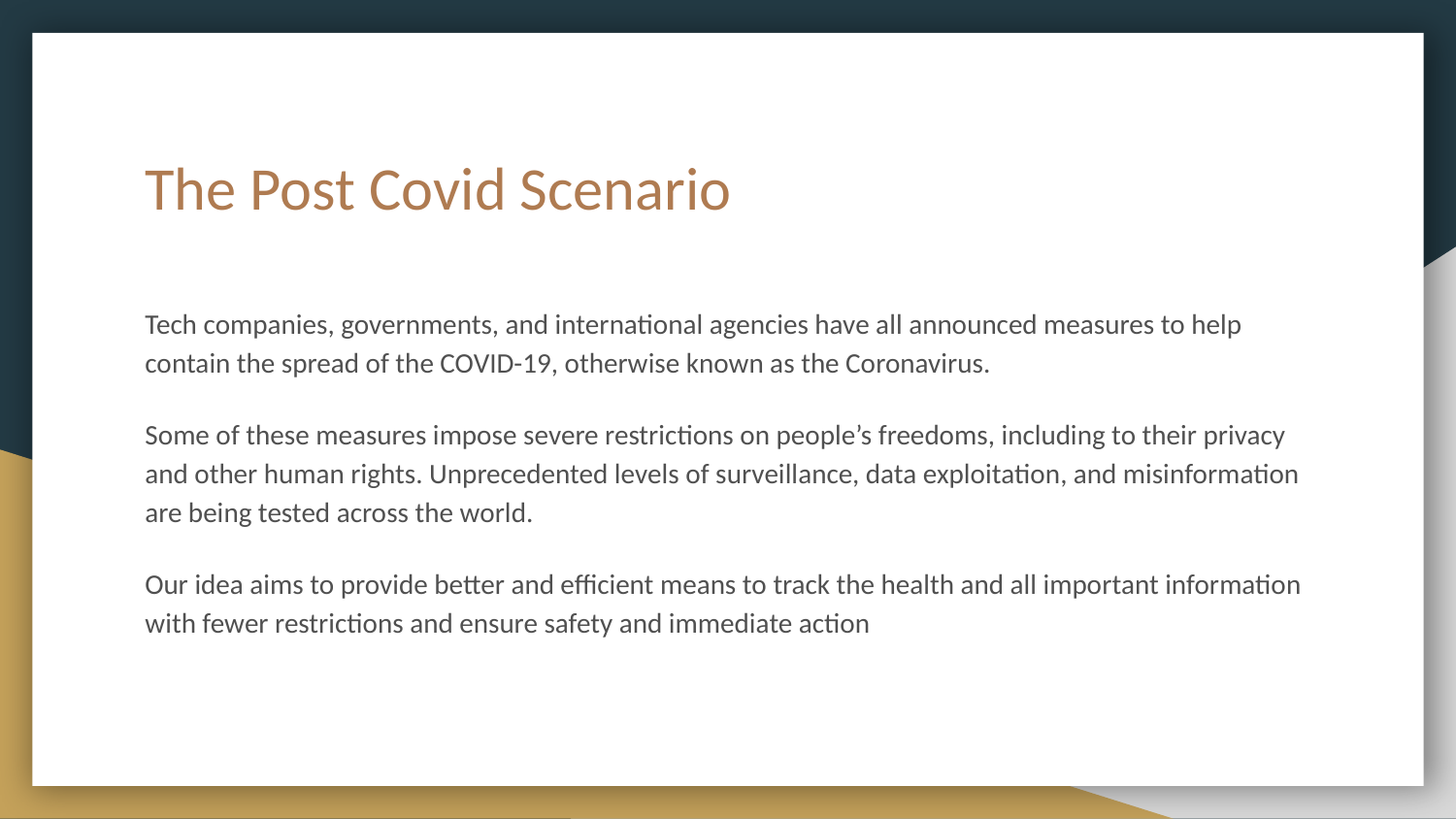

# The Post Covid Scenario
Tech companies, governments, and international agencies have all announced measures to help contain the spread of the COVID-19, otherwise known as the Coronavirus.
Some of these measures impose severe restrictions on people’s freedoms, including to their privacy and other human rights. Unprecedented levels of surveillance, data exploitation, and misinformation are being tested across the world.
Our idea aims to provide better and efficient means to track the health and all important information with fewer restrictions and ensure safety and immediate action